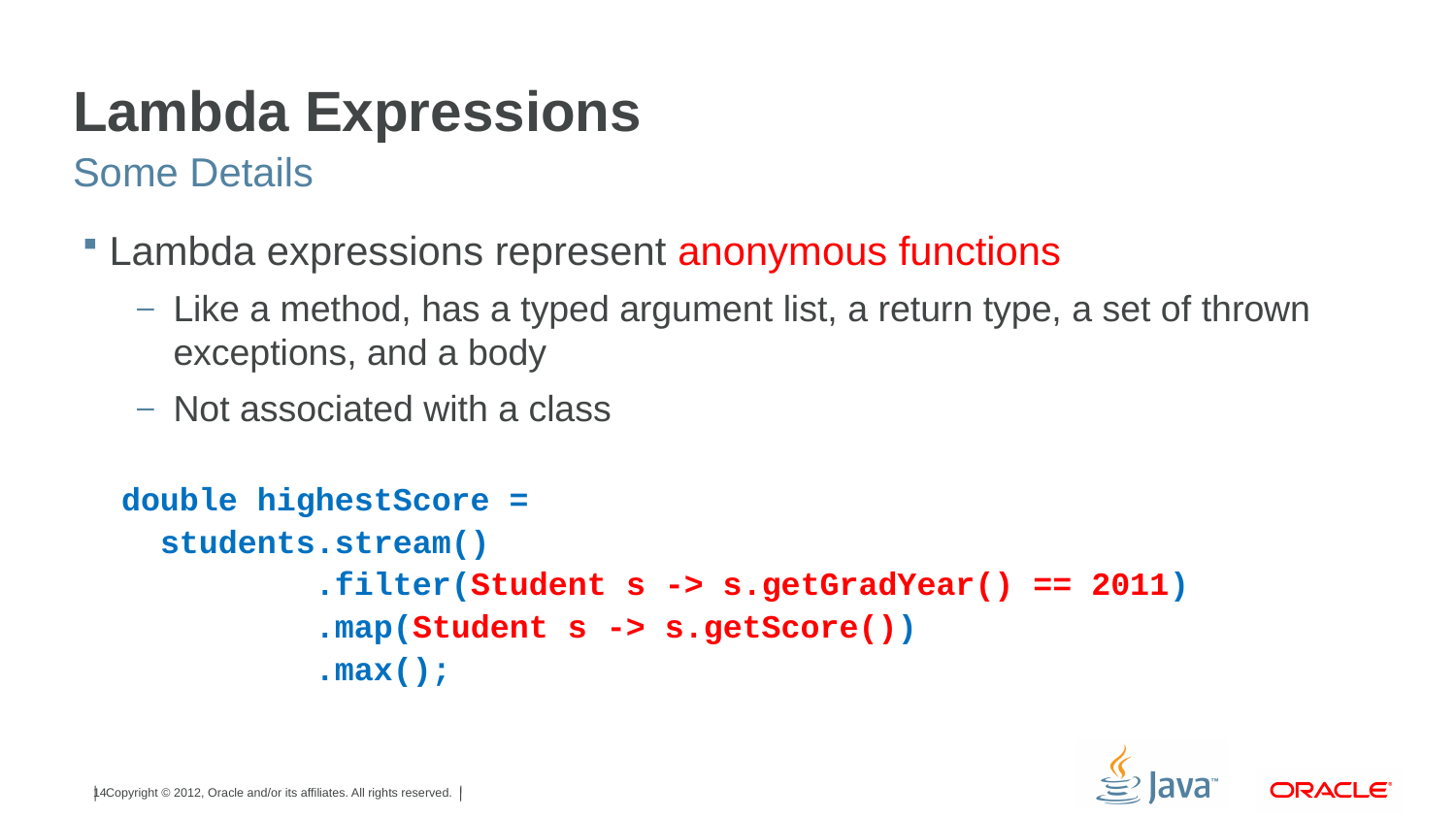

# Lambda Expressions
Some Details
Lambda expressions represent anonymous functions
Like a method, has a typed argument list, a return type, a set of thrown exceptions, and a body
Not associated with a class
double highestScore =
  students.stream()
          .filter(Student s -> s.getGradYear() == 2011)
          .map(Student s -> s.getScore())
          .max();